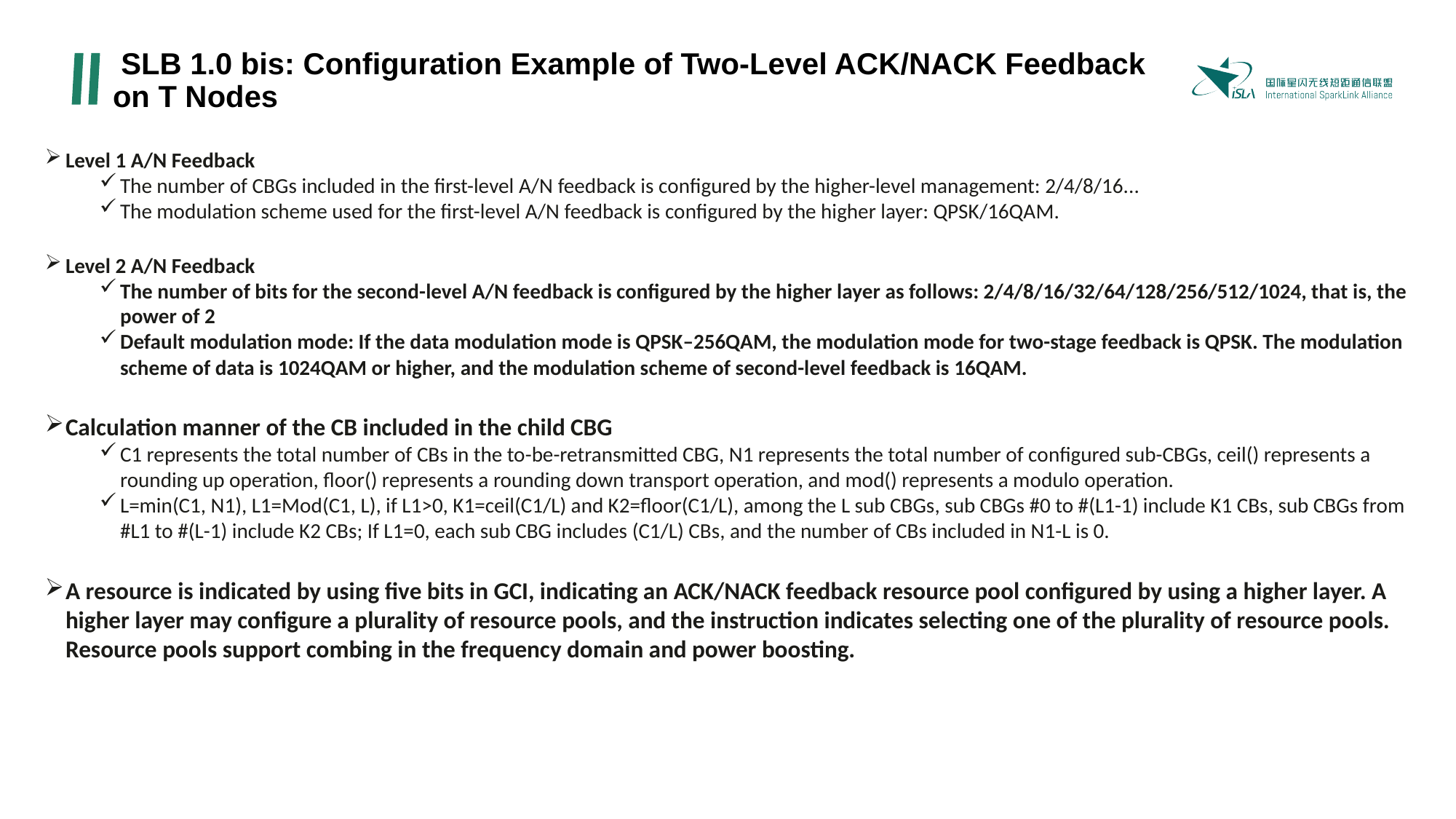

SLB 1.0 bis: Configuration Example of Two-Level ACK/NACK Feedback on T Nodes
Level 1 A/N Feedback
The number of CBGs included in the first-level A/N feedback is configured by the higher-level management: 2/4/8/16...
The modulation scheme used for the first-level A/N feedback is configured by the higher layer: QPSK/16QAM.

Level 2 A/N Feedback
The number of bits for the second-level A/N feedback is configured by the higher layer as follows: 2/4/8/16/32/64/128/256/512/1024, that is, the power of 2
Default modulation mode: If the data modulation mode is QPSK–256QAM, the modulation mode for two-stage feedback is QPSK. The modulation scheme of data is 1024QAM or higher, and the modulation scheme of second-level feedback is 16QAM.

Calculation manner of the CB included in the child CBG
C1 represents the total number of CBs in the to-be-retransmitted CBG, N1 represents the total number of configured sub-CBGs, ceil() represents a rounding up operation, floor() represents a rounding down transport operation, and mod() represents a modulo operation.
L=min(C1, N1), L1=Mod(C1, L), if L1>0, K1=ceil(C1/L) and K2=floor(C1/L), among the L sub CBGs, sub CBGs #0 to #(L1-1) include K1 CBs, sub CBGs from #L1 to #(L-1) include K2 CBs; If L1=0, each sub CBG includes (C1/L) CBs, and the number of CBs included in N1-L is 0.

A resource is indicated by using five bits in GCI, indicating an ACK/NACK feedback resource pool configured by using a higher layer. A higher layer may configure a plurality of resource pools, and the instruction indicates selecting one of the plurality of resource pools. Resource pools support combing in the frequency domain and power boosting.